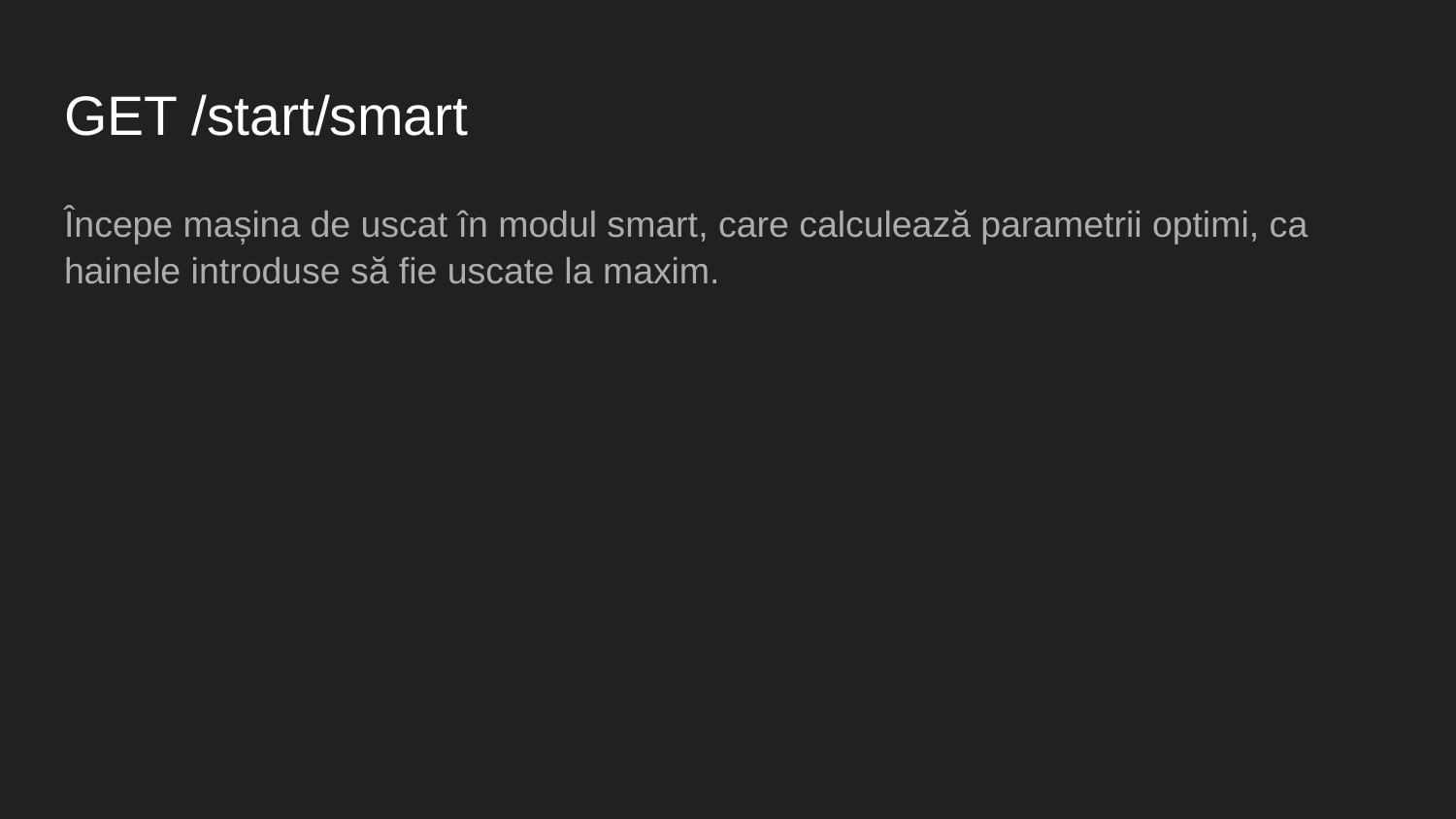

# GET /start/smart
Începe mașina de uscat în modul smart, care calculează parametrii optimi, ca hainele introduse să fie uscate la maxim.